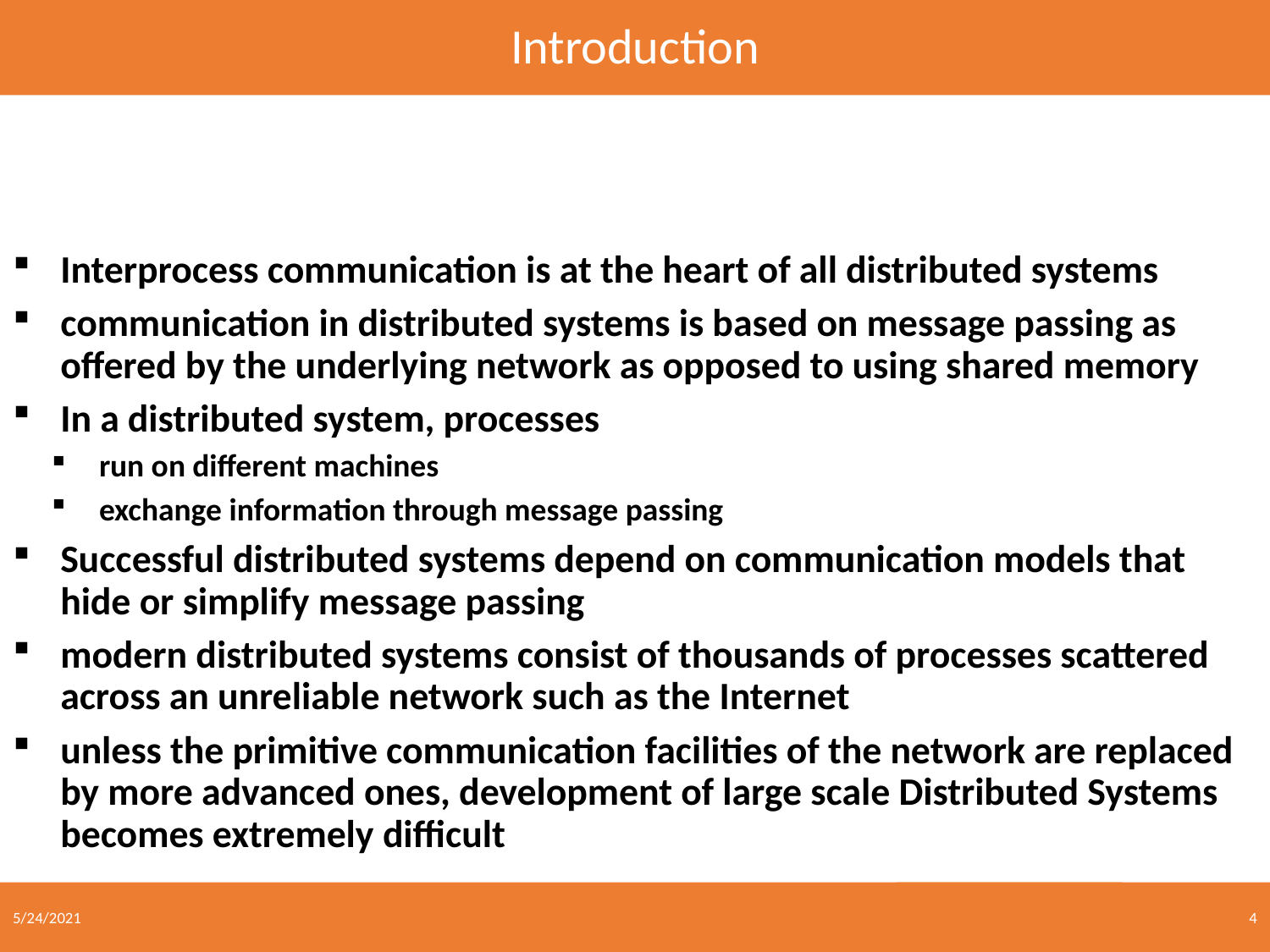

# Introduction
Interprocess communication is at the heart of all distributed systems
communication in distributed systems is based on message passing as offered by the underlying network as opposed to using shared memory
In a distributed system, processes
run on different machines
exchange information through message passing
Successful distributed systems depend on communication models that hide or simplify message passing
modern distributed systems consist of thousands of processes scattered across an unreliable network such as the Internet
unless the primitive communication facilities of the network are replaced by more advanced ones, development of large scale Distributed Systems becomes extremely difficult
5/24/2021
4